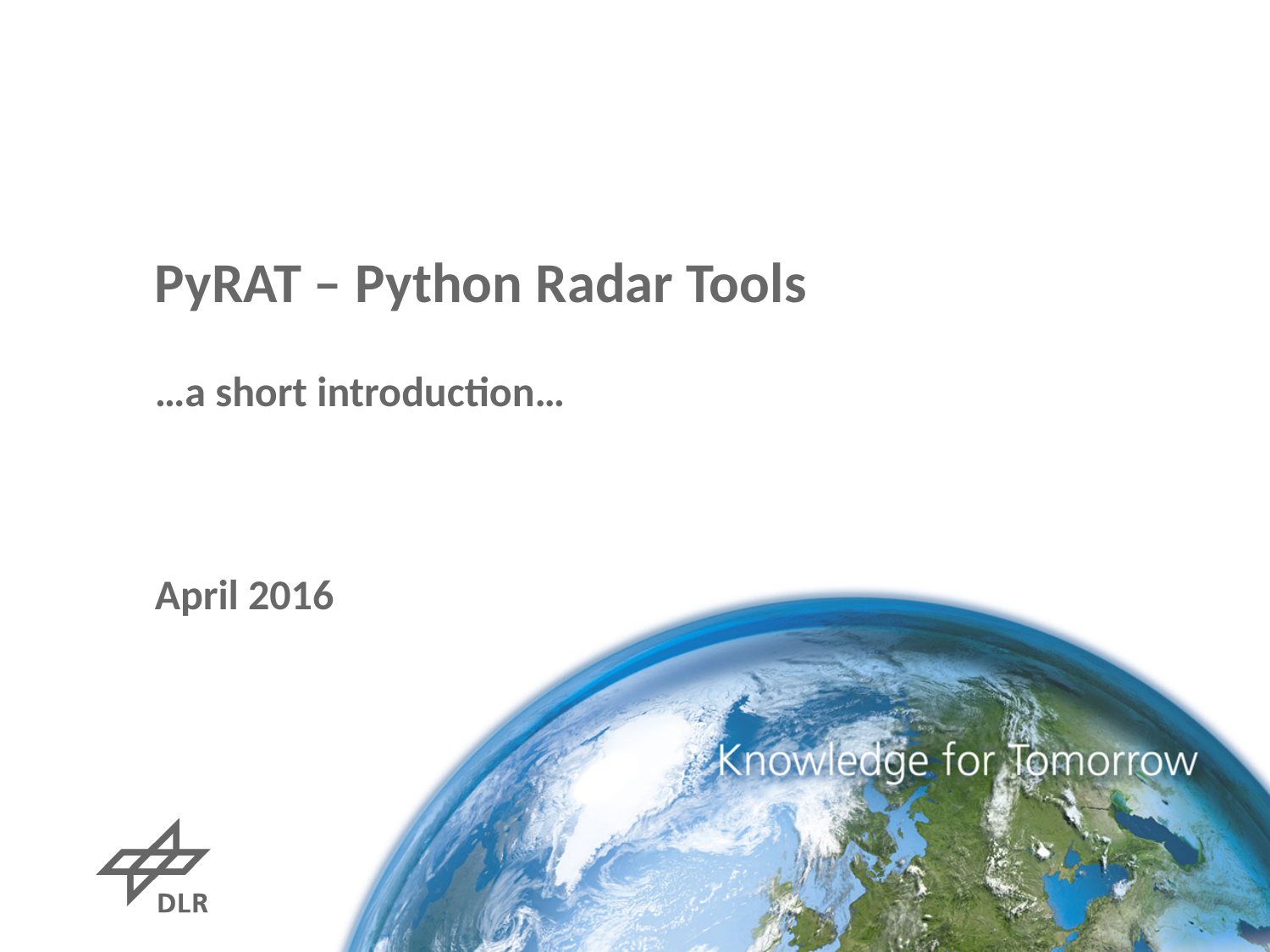

# PyRAT – Python Radar Tools …a short introduction… April 2016